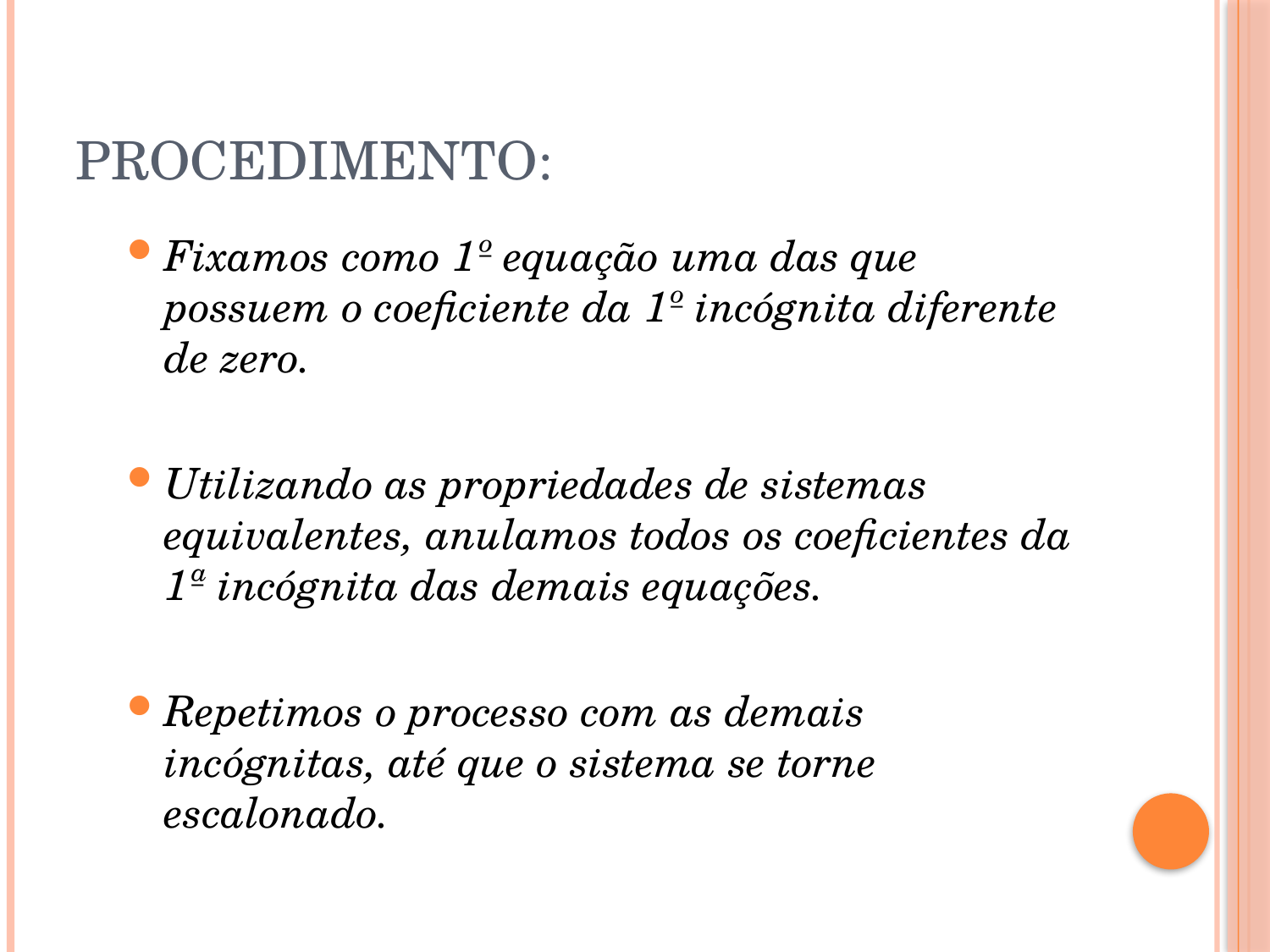

# procedimento:
Fixamos como 1º equação uma das que possuem o coeficiente da 1º incógnita diferente de zero.

Utilizando as propriedades de sistemas equivalentes, anulamos todos os coeficientes da 1ª incógnita das demais equações.

Repetimos o processo com as demais incógnitas, até que o sistema se torne escalonado.